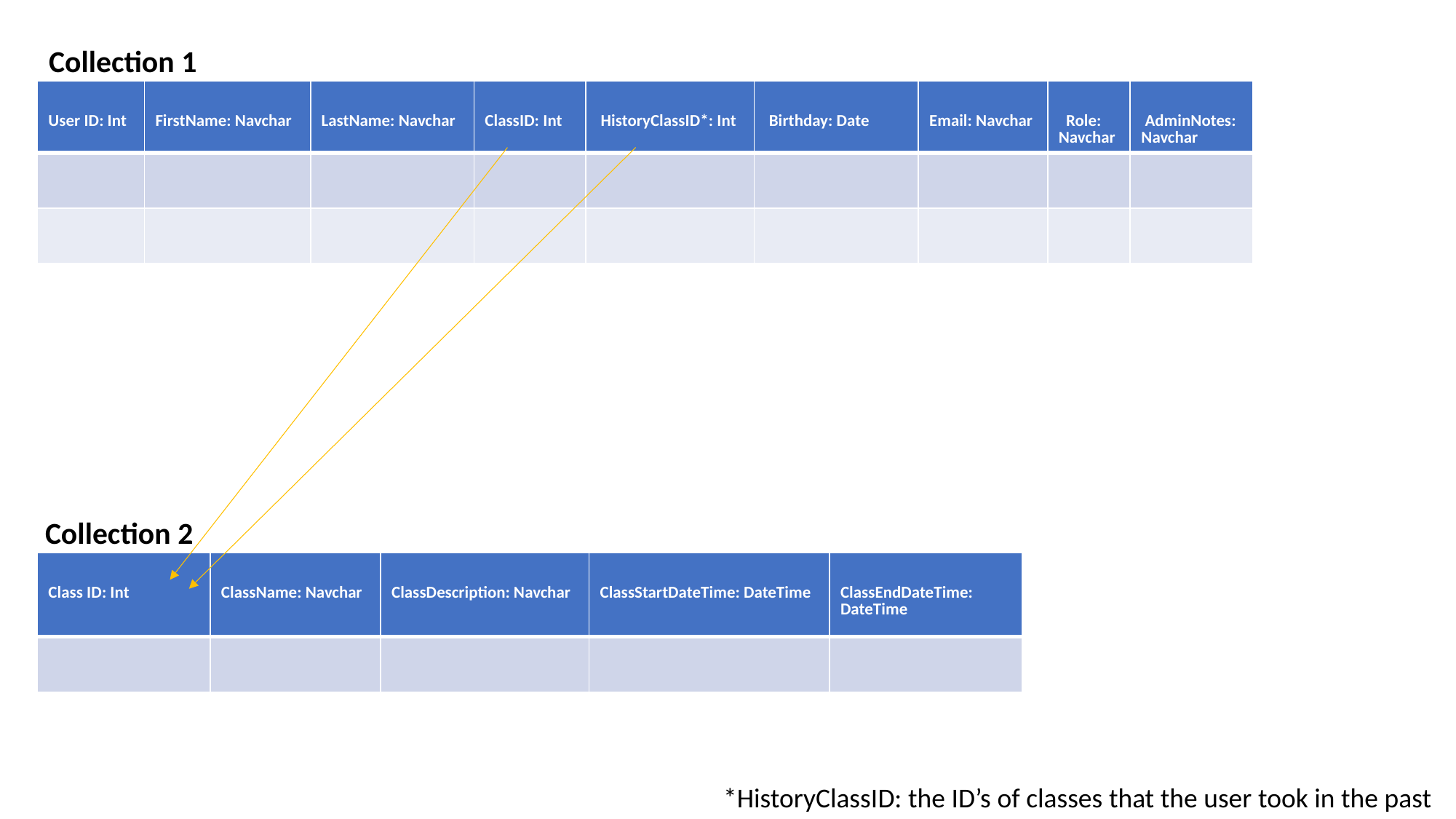

Collection 1
| User ID: Int | FirstName: Navchar | LastName: Navchar | ClassID: Int | HistoryClassID\*: Int | Birthday: Date | Email: Navchar | Role:  Navchar | AdminNotes: Navchar |
| --- | --- | --- | --- | --- | --- | --- | --- | --- |
|  |  |  |  |  |  |  |  |  |
|  |  |  |  |  |  |  |  |  |
Collection 2
| Class ID: Int | ClassName: Navchar | ClassDescription: Navchar | ClassStartDateTime: DateTime | ClassEndDateTime: DateTime |
| --- | --- | --- | --- | --- |
|  |  |  |  |  |
*HistoryClassID: the ID’s of classes that the user took in the past